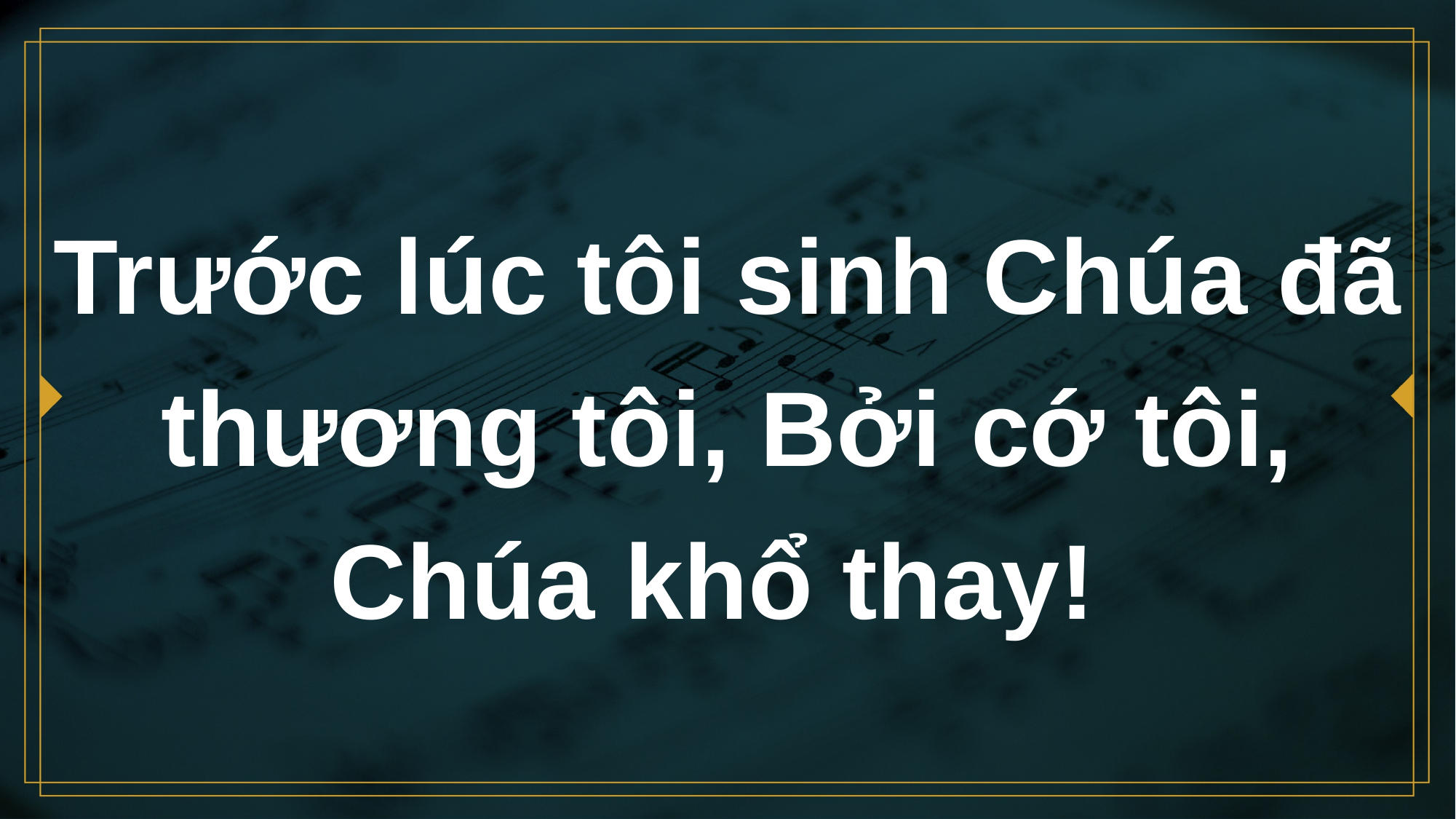

# Trước lúc tôi sinh Chúa đã thương tôi, Bởi cớ tôi, Chúa khổ thay!